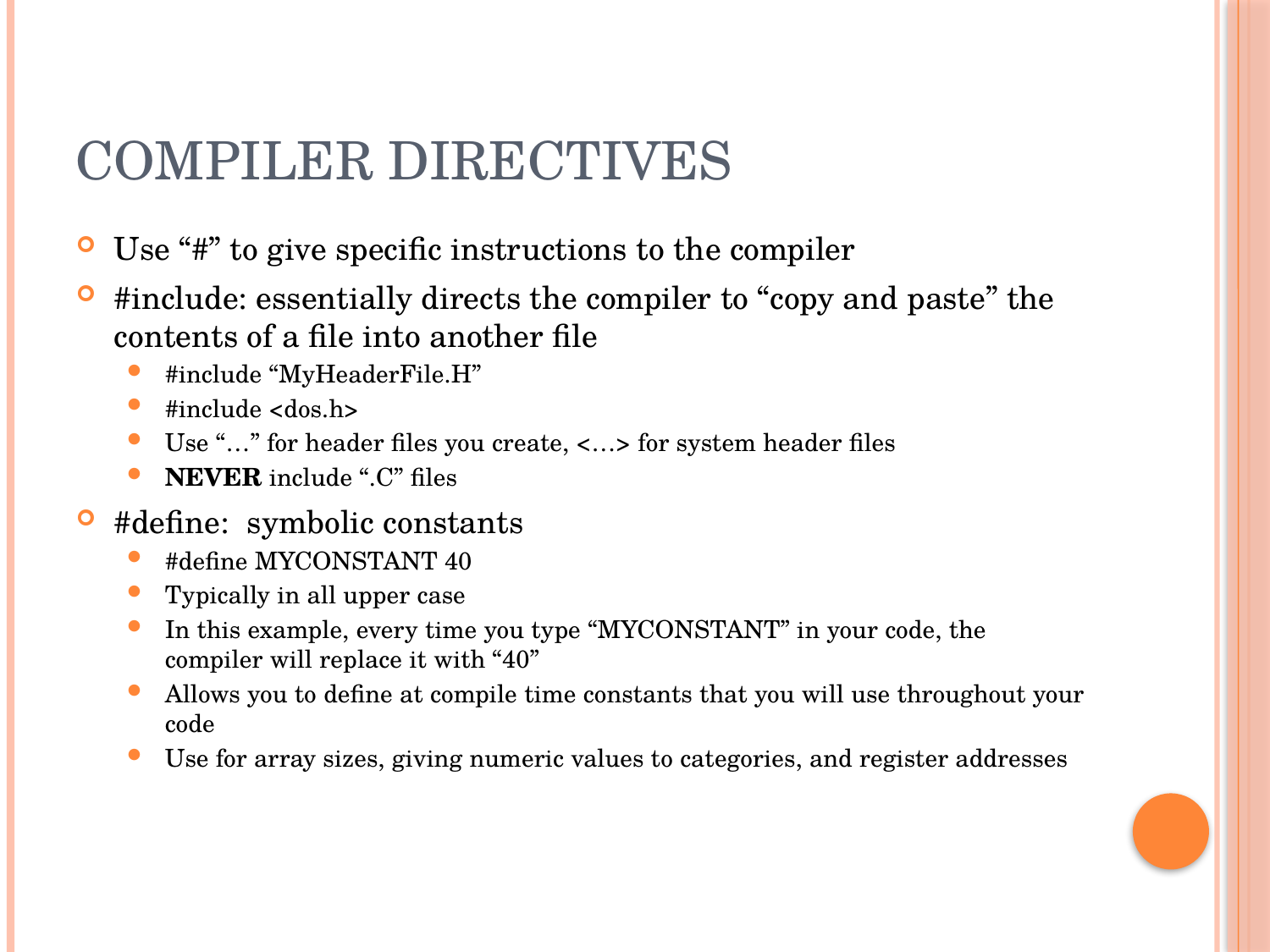

# Compiler Directives
Use “#” to give specific instructions to the compiler
#include: essentially directs the compiler to “copy and paste” the contents of a file into another file
#include “MyHeaderFile.H”
#include <dos.h>
Use “…” for header files you create, <…> for system header files
NEVER include “.C” files
#define:  symbolic constants
#define MYCONSTANT 40
Typically in all upper case
In this example, every time you type “MYCONSTANT” in your code, the compiler will replace it with “40”
Allows you to define at compile time constants that you will use throughout your code
Use for array sizes, giving numeric values to categories, and register addresses